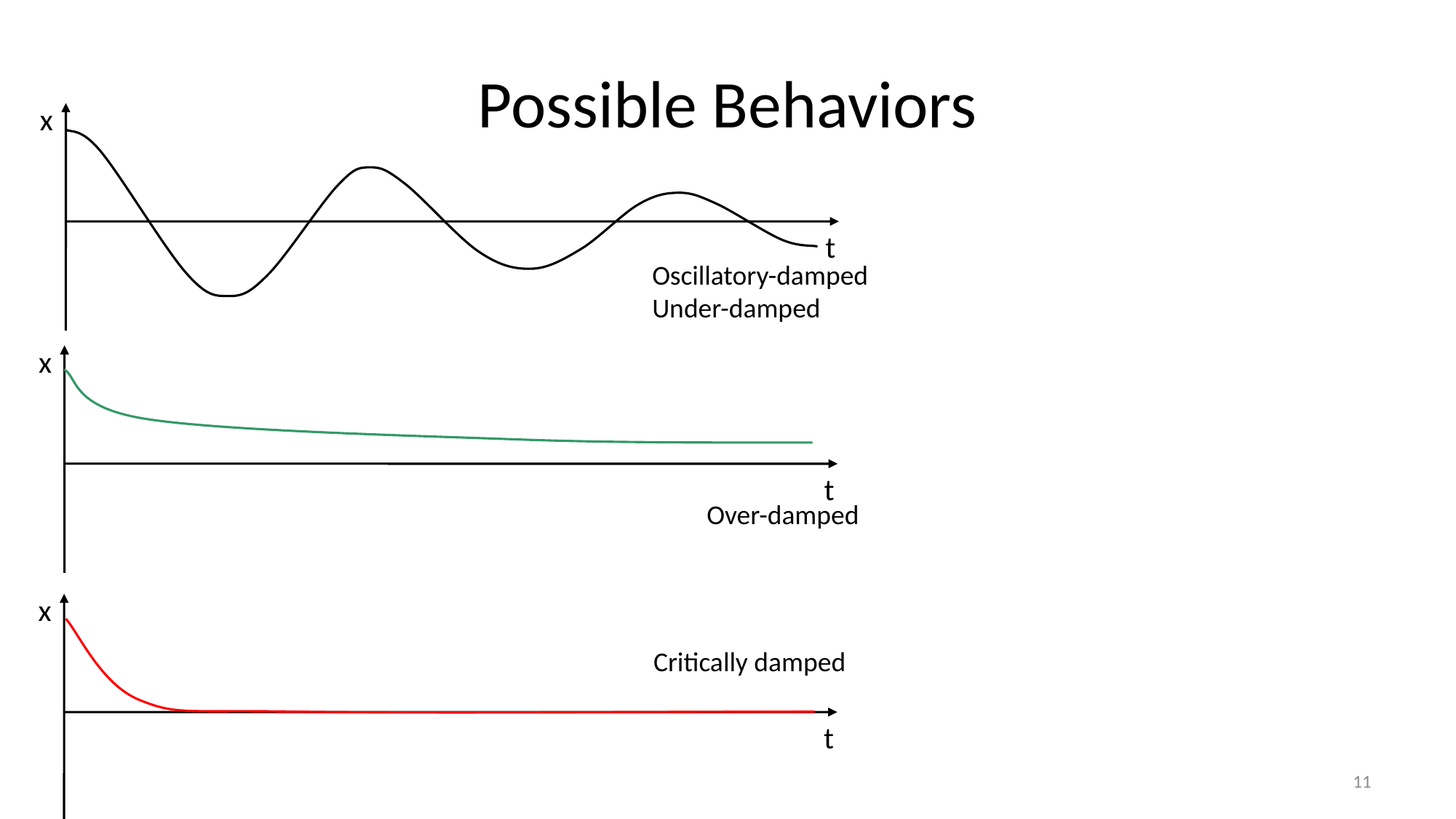

# Possible Behaviors
x

t
Oscillatory-damped
Under-damped
x

t
Over-damped
x

Critically damped

t
11